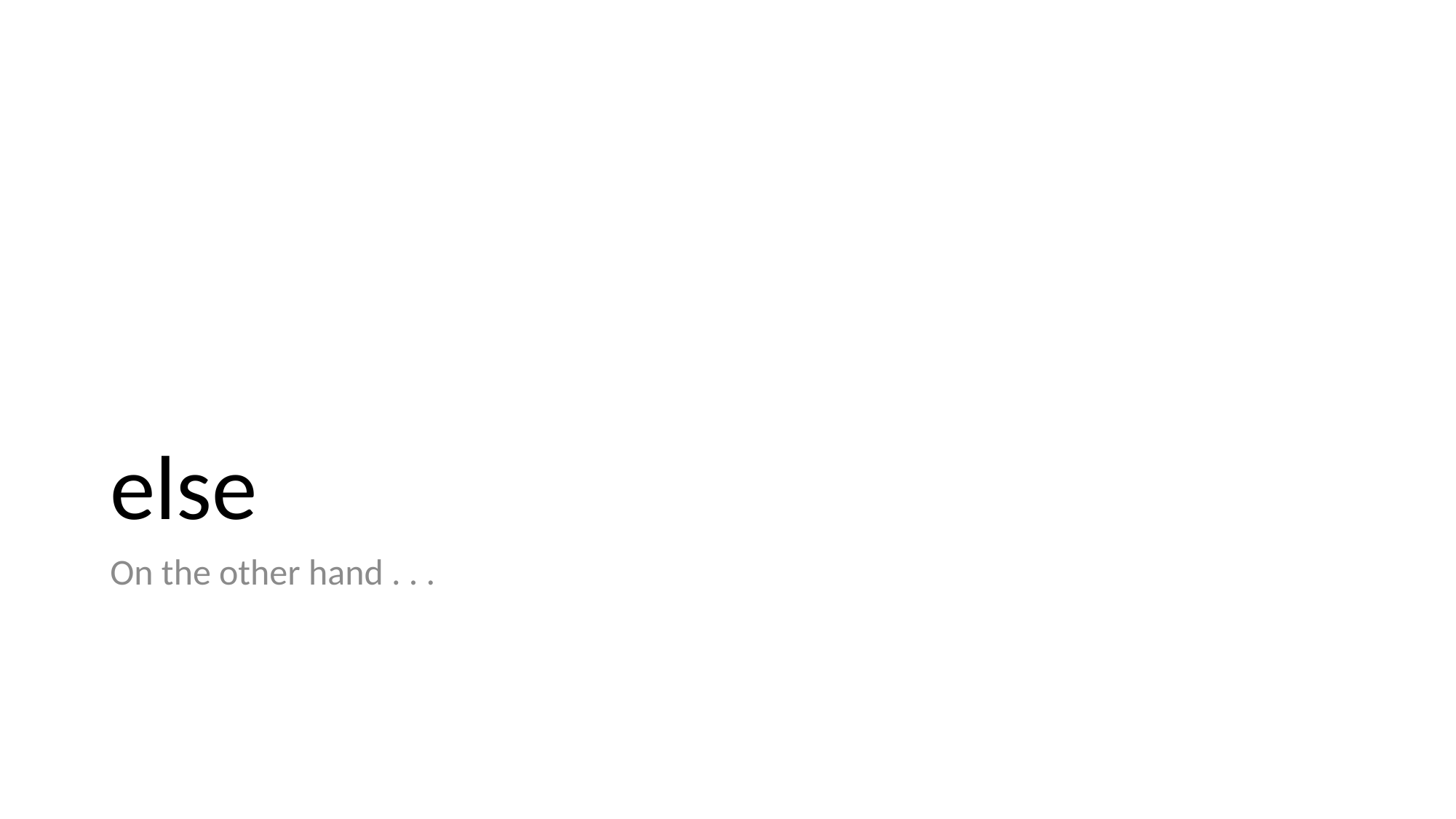

# else
On the other hand . . .